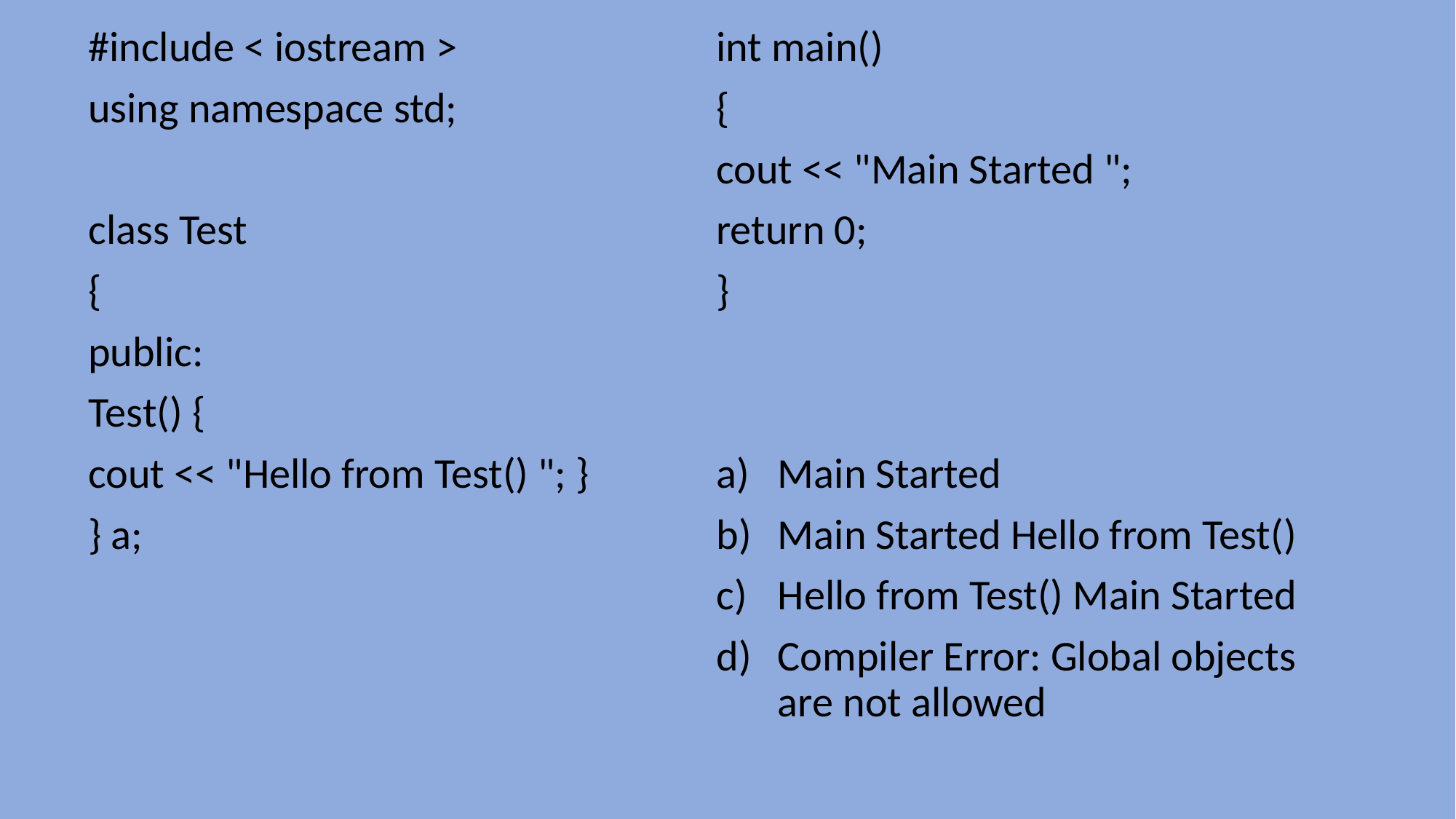

#include < iostream >
using namespace std;

class Test
{
public:
Test() {
cout << "Hello from Test() "; }
} a;

int main()
{
cout << "Main Started ";
return 0;
}

Main Started
Main Started Hello from Test()
Hello from Test() Main Started
Compiler Error: Global objects are not allowed